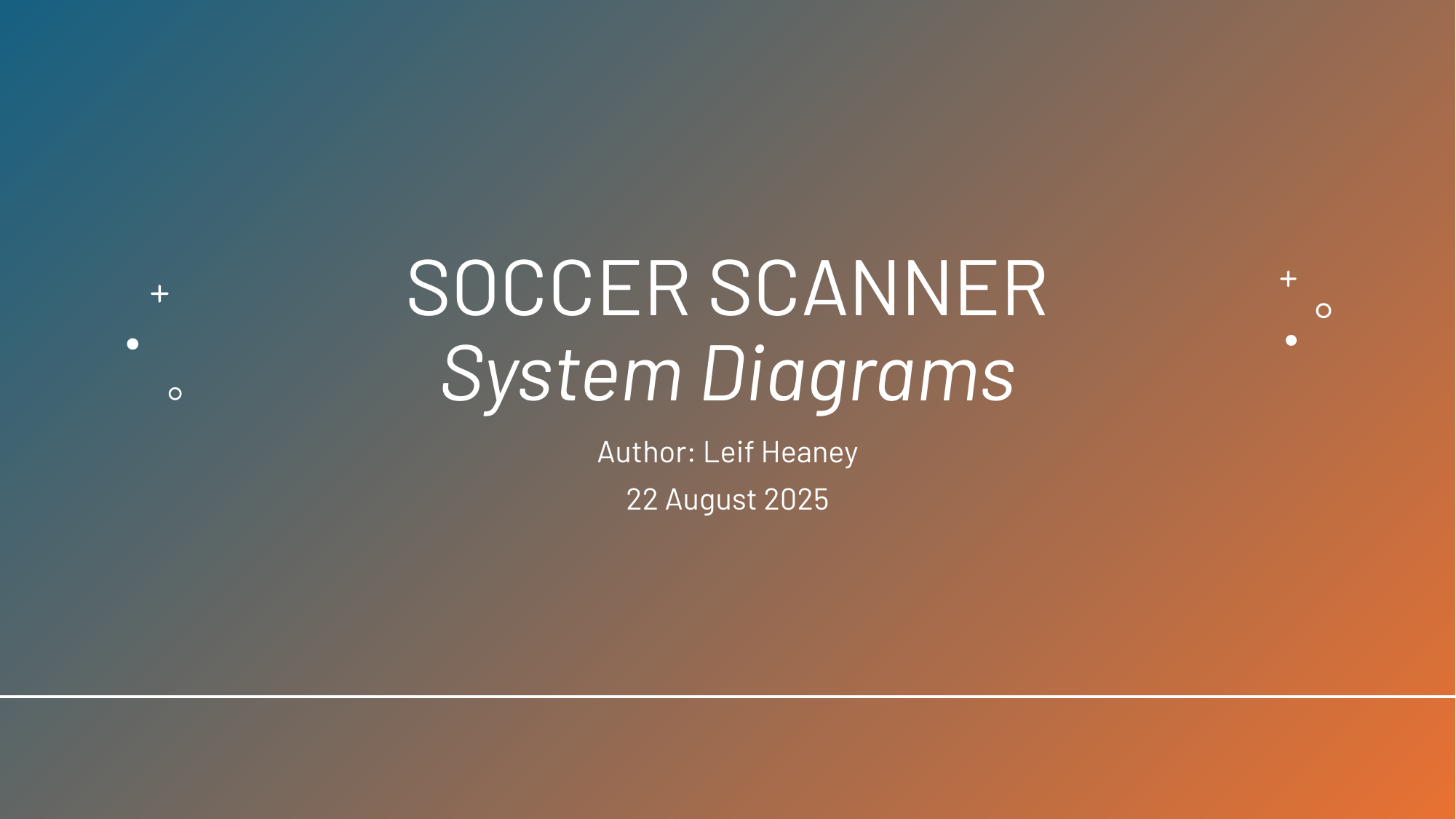

# SOCCER SCANNER System Diagrams

Author: Leif Heaney
22 August 2025